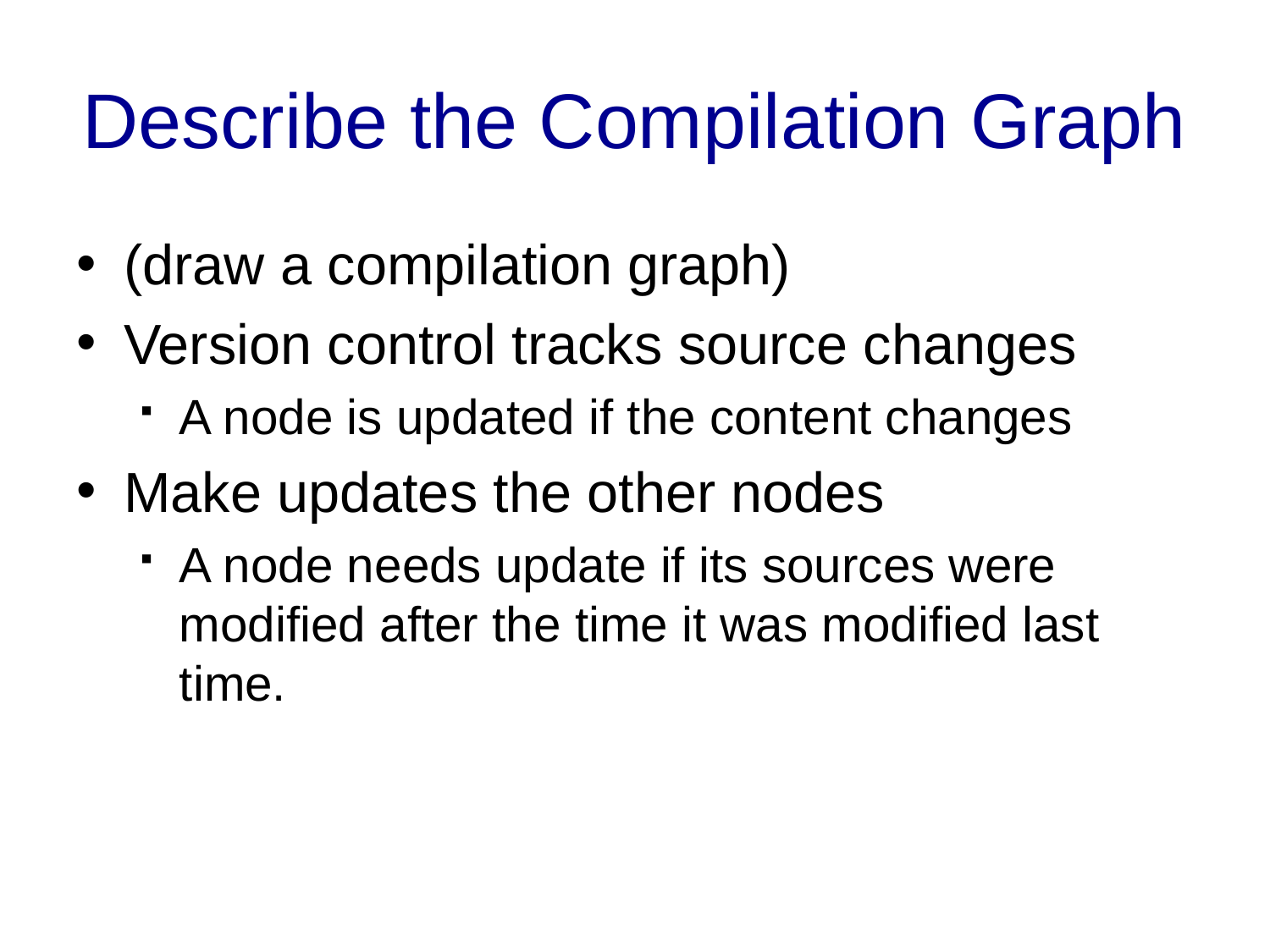

# Describe the Compilation Graph
(draw a compilation graph)
Version control tracks source changes
A node is updated if the content changes
Make updates the other nodes
A node needs update if its sources were modified after the time it was modified last time.